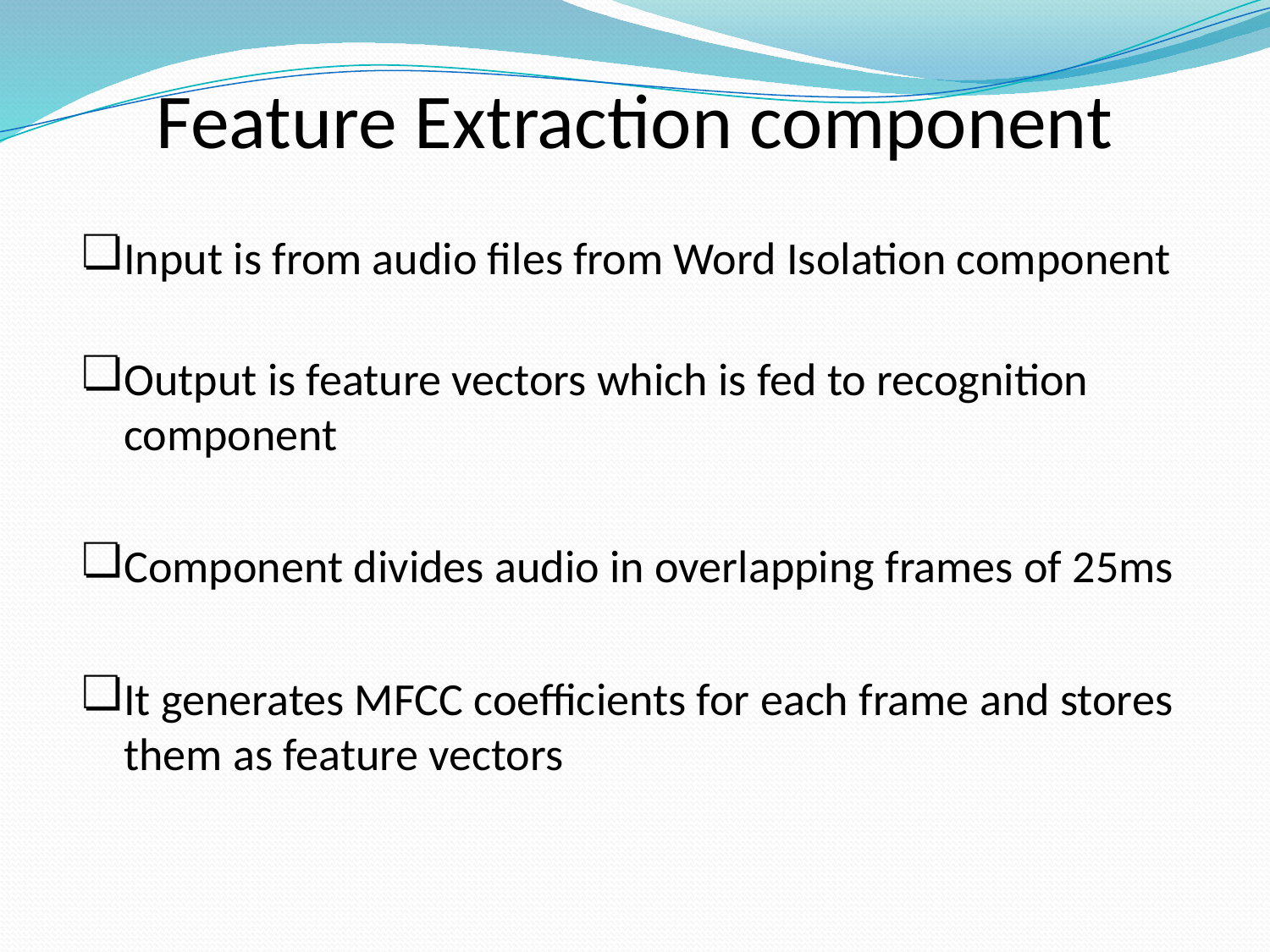

# Feature Extraction component
Input is from audio files from Word Isolation component

Output is feature vectors which is fed to recognition component

Component divides audio in overlapping frames of 25ms

It generates MFCC coefficients for each frame and stores them as feature vectors